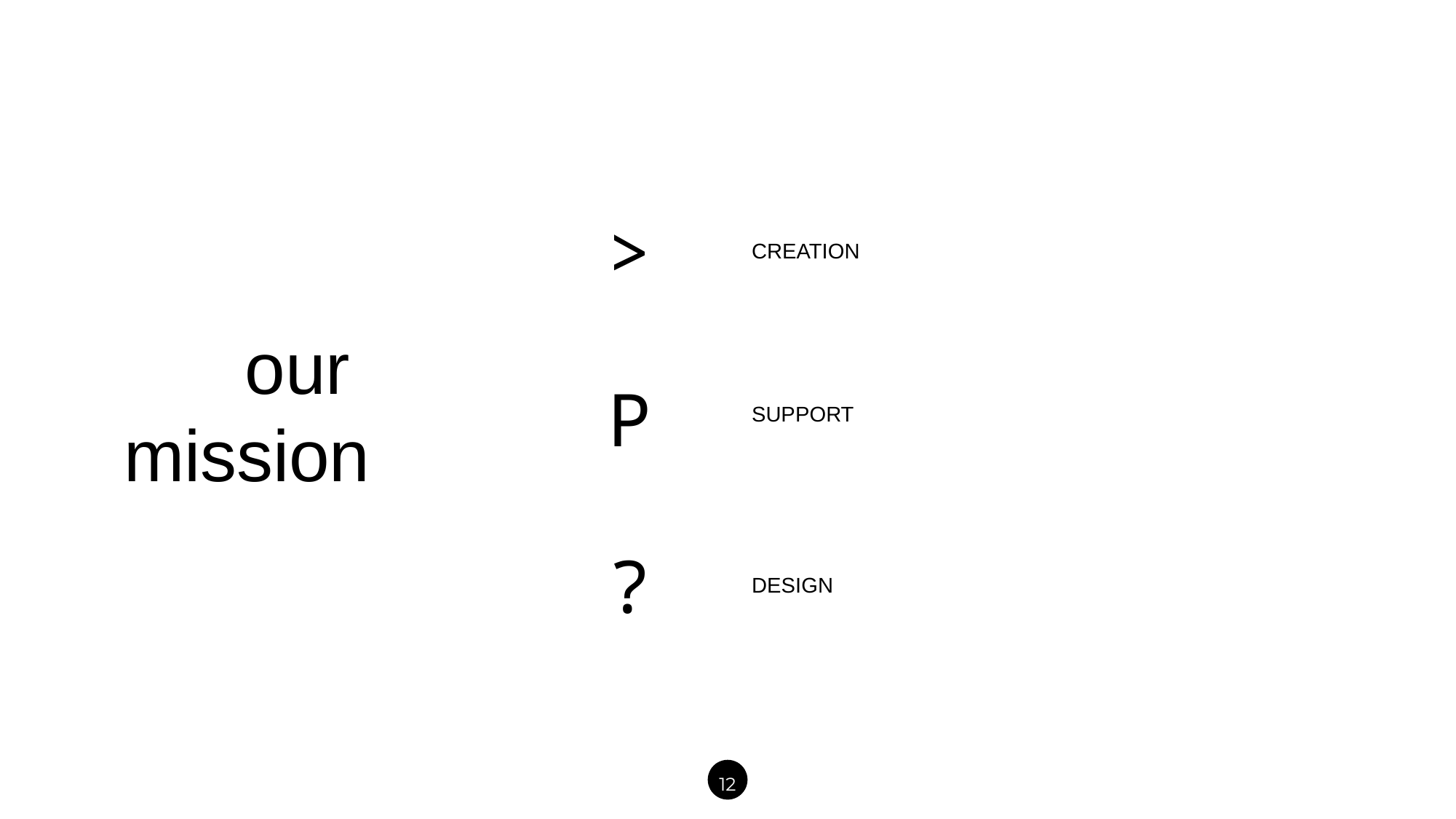

>
CREATION
our
mission
P
SUPPORT
?
DESIGN
12